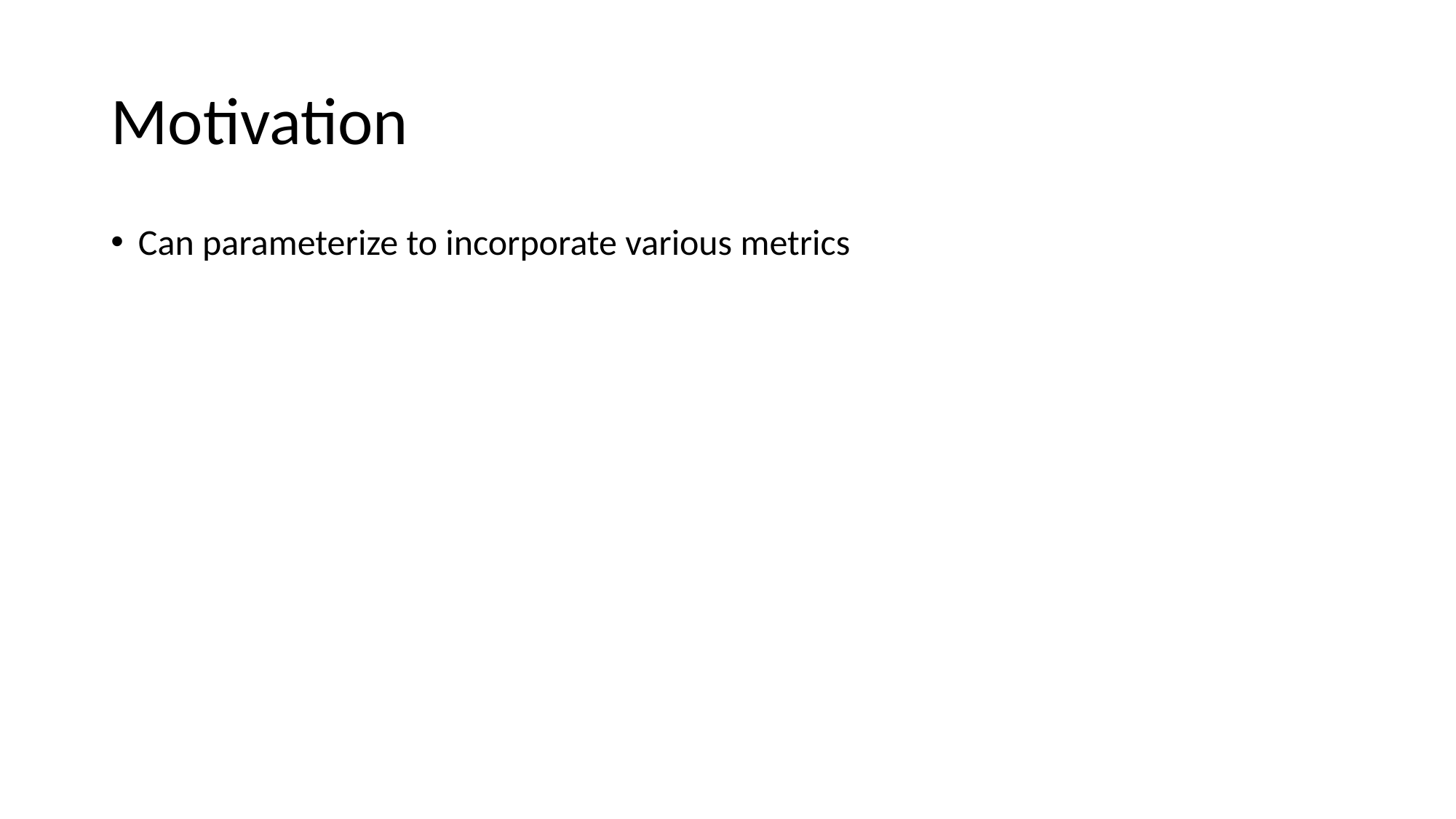

# Motivation
Can parameterize to incorporate various metrics